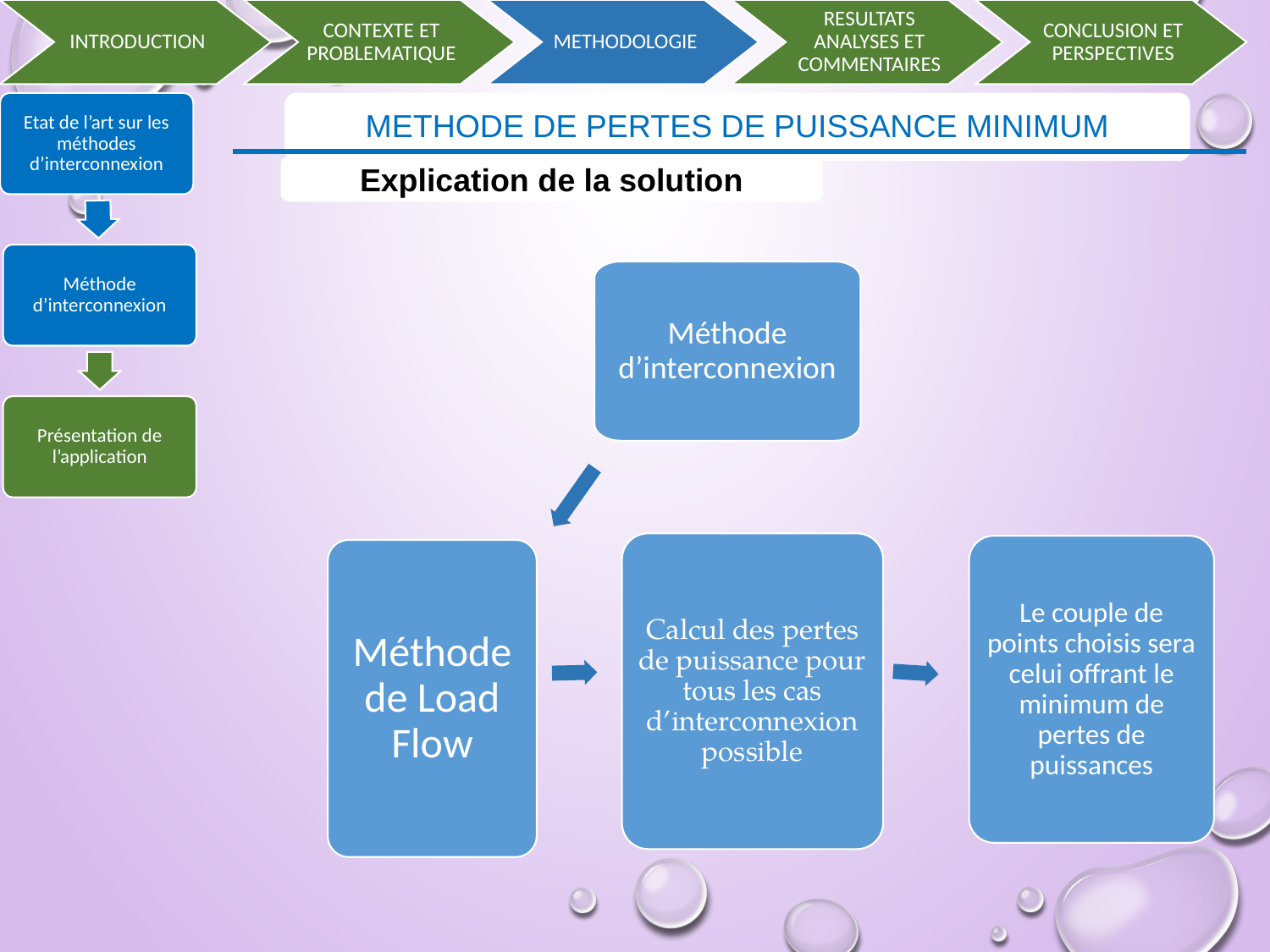

INTRODUCTION
CONTEXTE ET PROBLEMATIQUE
METHODOLOGIE
RESULTATS ANALYSES ET COMMENTAIRES
CONCLUSION ET PERSPECTIVES
METHODE DE PERTES DE PUISSANCE MINIMUM
Etat de l’art sur les méthodes d’interconnexion

Méthode d’interconnexion

Présentation de l’application

Explication de la solution
Méthode d’interconnexion

Calcul des pertes de puissance pour tous les cas d’interconnexion possible
Le couple de points choisis sera celui offrant le minimum de pertes de puissances
Méthode de Load Flow